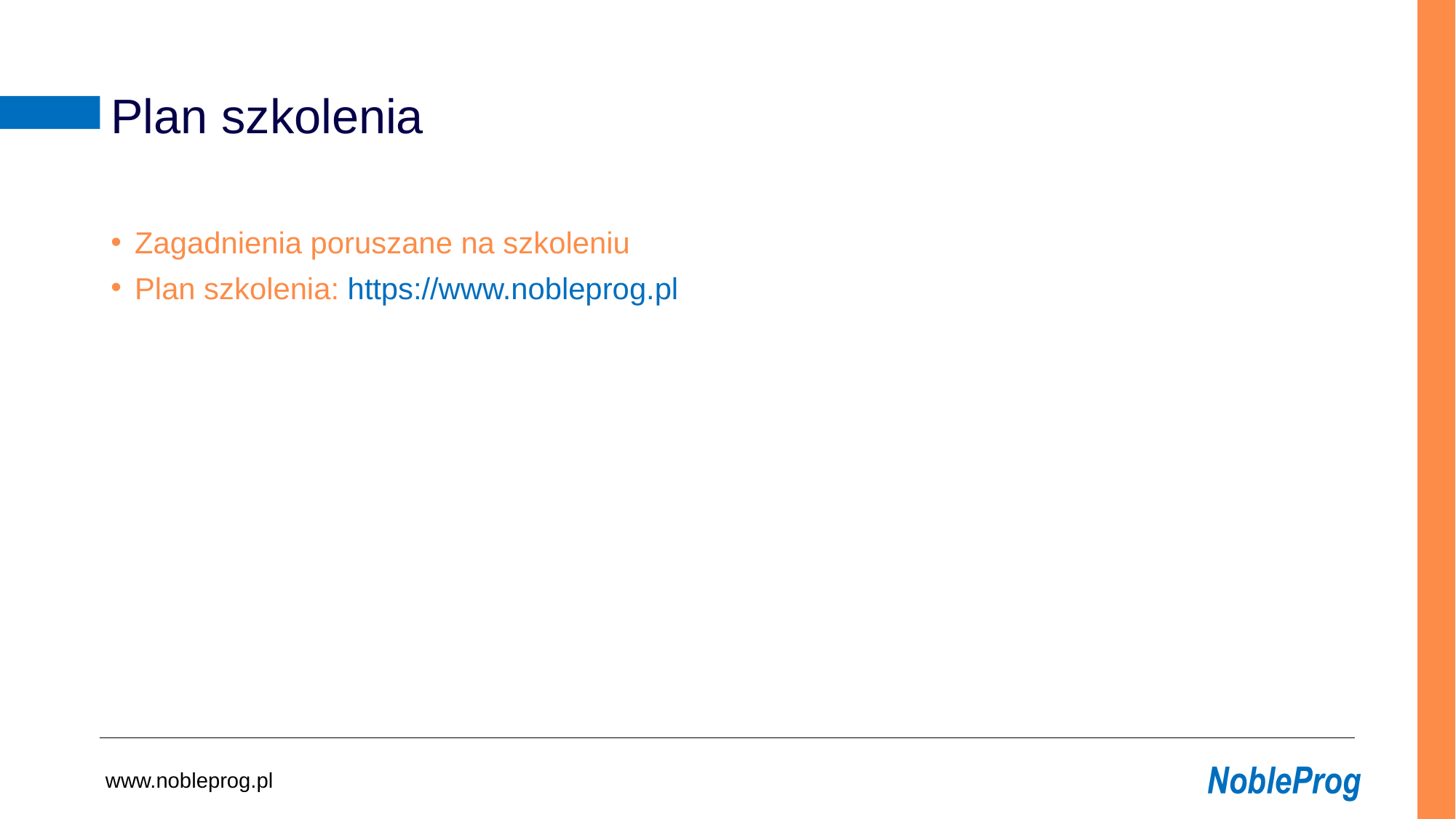

# Plan szkolenia
Zagadnienia poruszane na szkoleniu
Plan szkolenia: https://www.nobleprog.pl